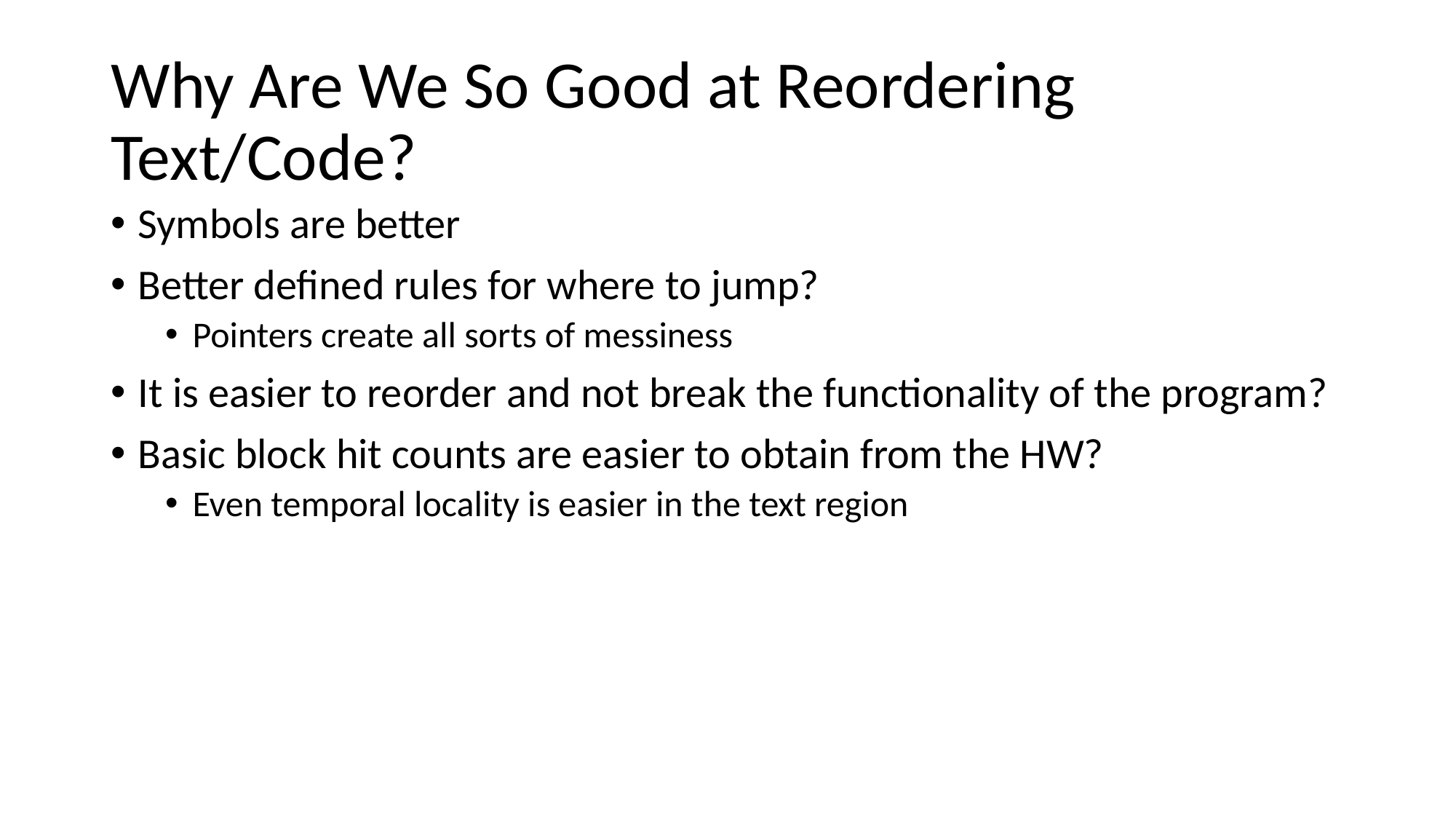

# Why Are We So Good at Reordering Text/Code?
Symbols are better
Better defined rules for where to jump?
Pointers create all sorts of messiness
It is easier to reorder and not break the functionality of the program?
Basic block hit counts are easier to obtain from the HW?
Even temporal locality is easier in the text region